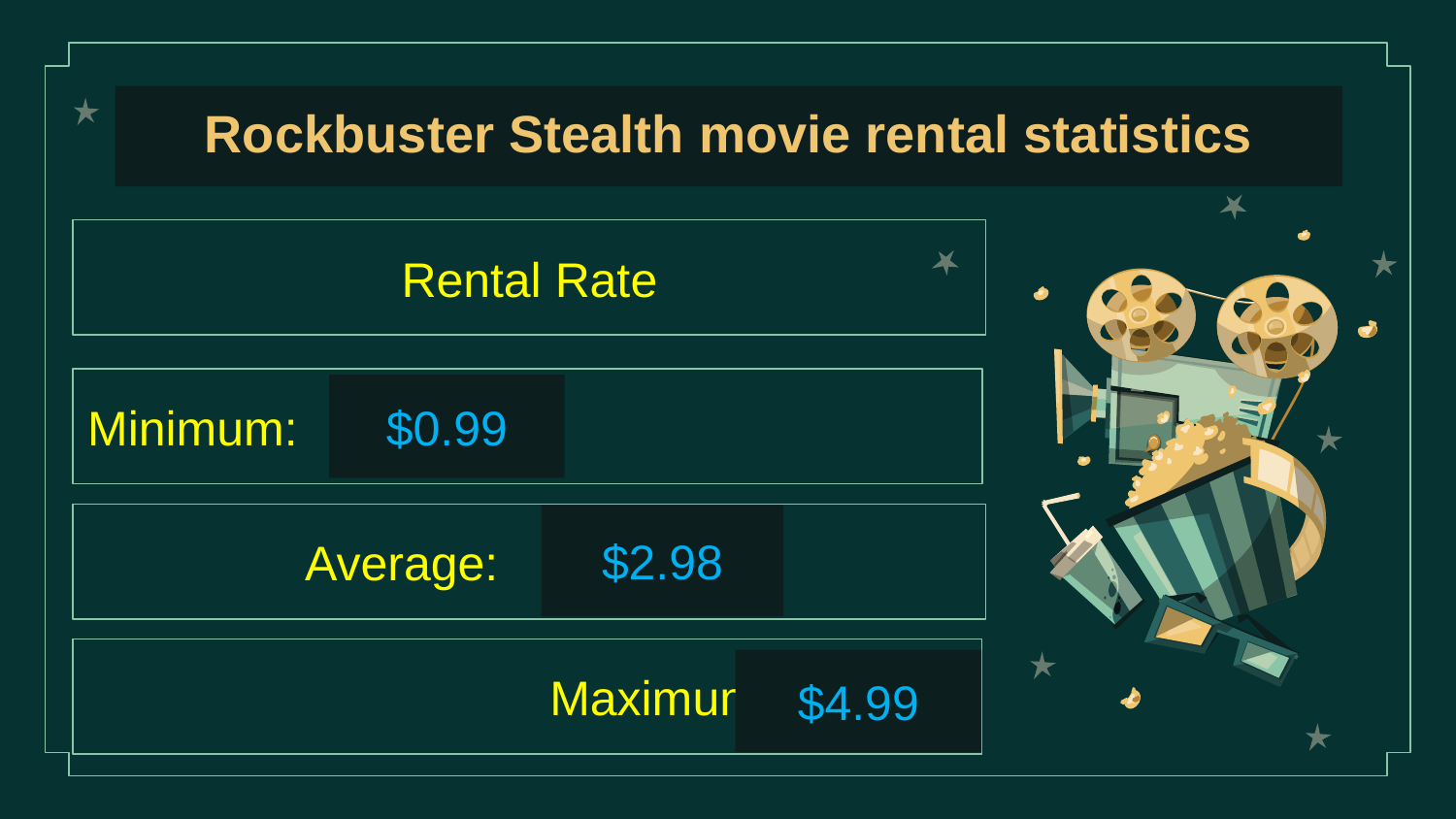

# Rockbuster Stealth movie rental statistics

Rental Rate

Minimum:
$0.99

                Average:
$2.98
                                  Maximum:
$4.99